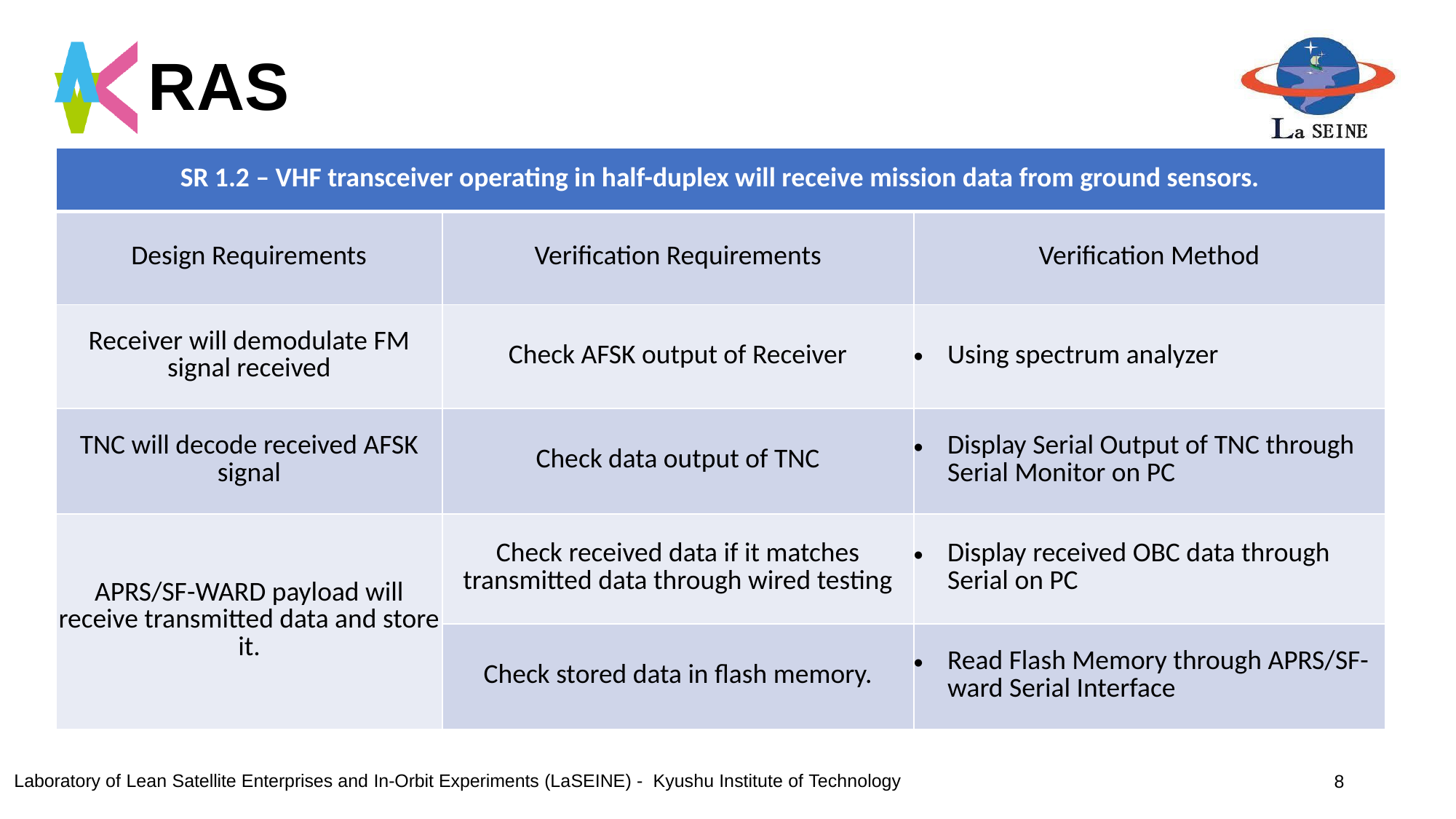

# RAS
| SR 1.2 – VHF transceiver operating in half-duplex will receive mission data from ground sensors. |  |  |
| --- | --- | --- |
| Design Requirements | Verification Requirements | Verification Method |
| Receiver will demodulate FM signal received | Check AFSK output of Receiver | Using spectrum analyzer |
| TNC will decode received AFSK signal | Check data output of TNC | Display Serial Output of TNC through Serial Monitor on PC |
| APRS/SF-WARD payload will receive transmitted data and store it. | Check received data if it matches transmitted data through wired testing | Display received OBC data through Serial on PC |
|  | Check stored data in flash memory. | Read Flash Memory through APRS/SF-ward Serial Interface |
SR 1.2 – VHF transceiver operating in half-duplex will receive mission data from ground sensors.
8